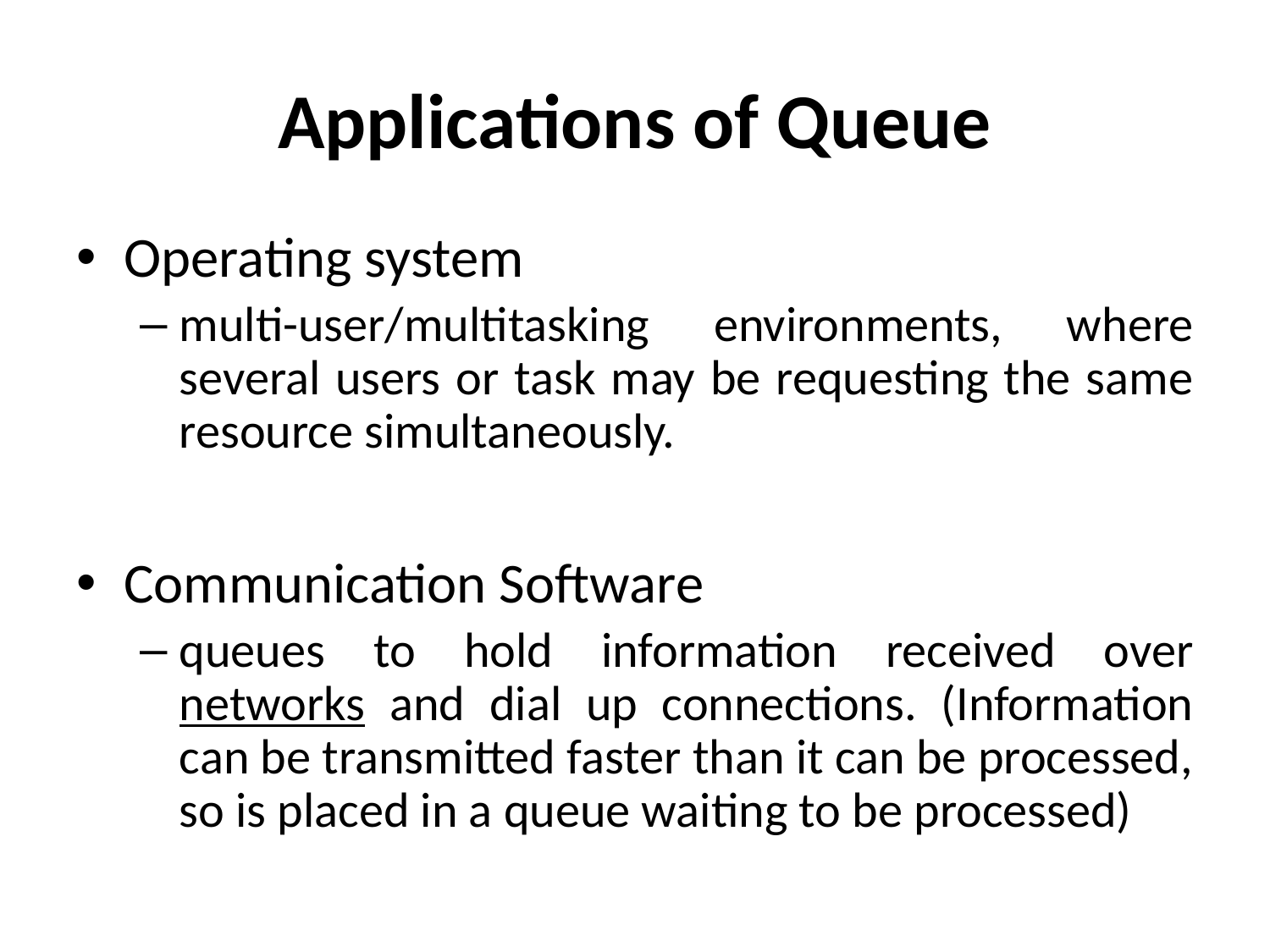

# Applications of Queue
Operating system
multi-user/multitasking environments, where several users or task may be requesting the same resource simultaneously.

Communication Software
queues to hold information received over networks and dial up connections. (Information can be transmitted faster than it can be processed, so is placed in a queue waiting to be processed)